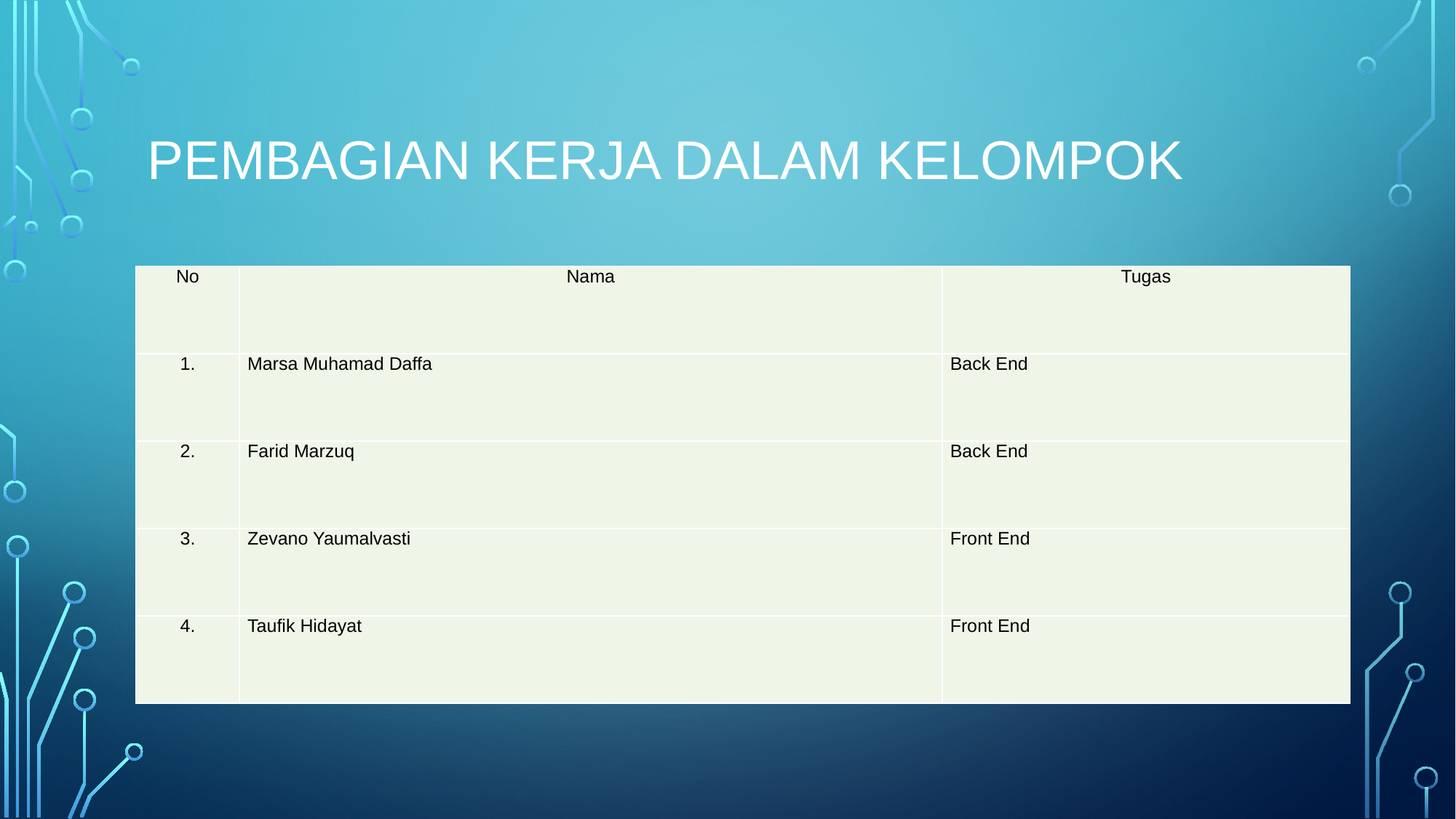

# Pembagian Kerja dalam Kelompok
| No | Nama | Tugas |
| --- | --- | --- |
| 1. | Marsa Muhamad Daffa | Back End |
| 2. | Farid Marzuq | Back End |
| 3. | Zevano Yaumalvasti | Front End |
| 4. | Taufik Hidayat | Front End |